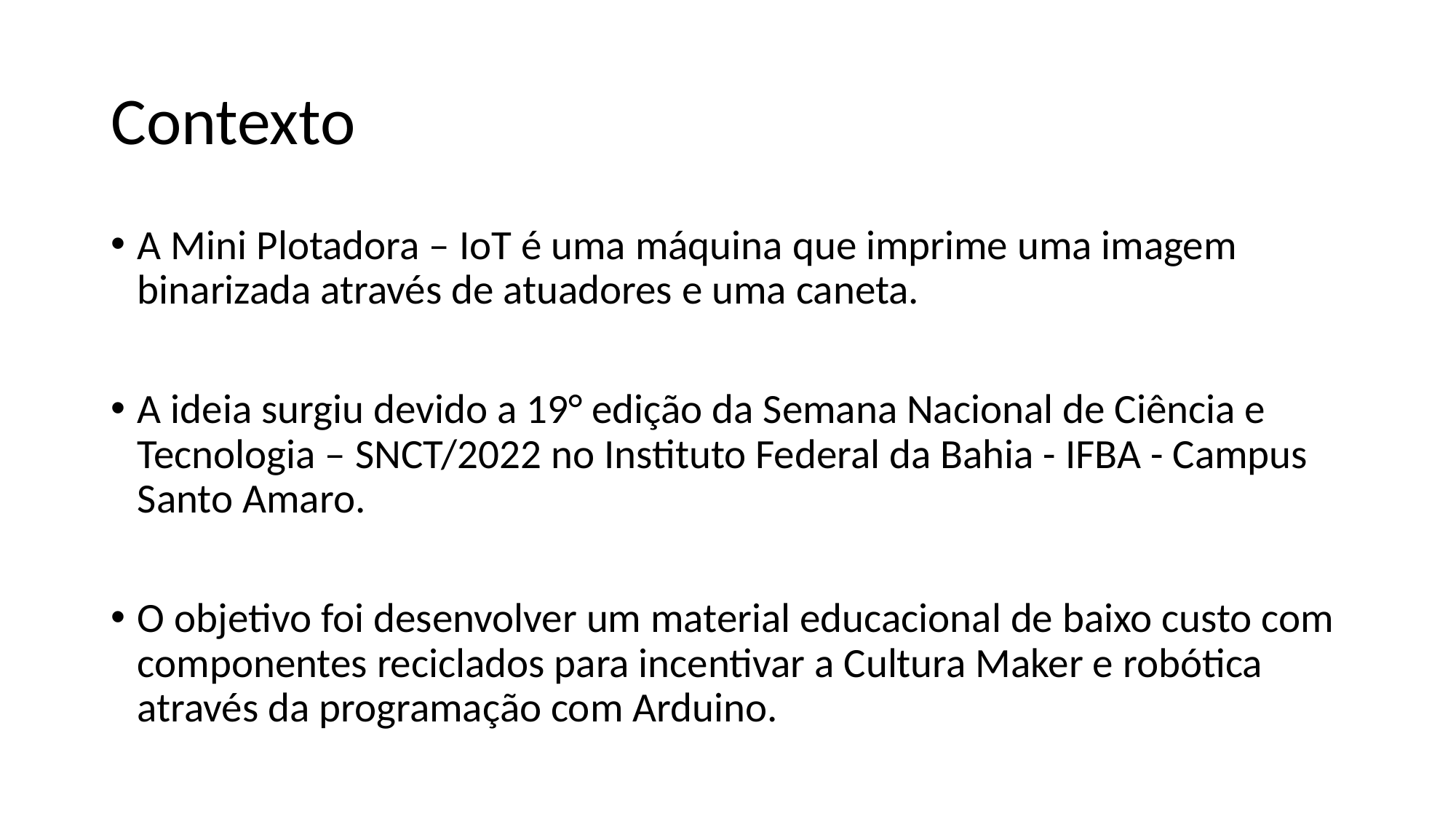

# Contexto
A Mini Plotadora – IoT é uma máquina que imprime uma imagem binarizada através de atuadores e uma caneta.

A ideia surgiu devido a 19° edição da Semana Nacional de Ciência e Tecnologia – SNCT/2022 no Instituto Federal da Bahia - IFBA - Campus Santo Amaro.

O objetivo foi desenvolver um material educacional de baixo custo com componentes reciclados para incentivar a Cultura Maker e robótica através da programação com Arduino.